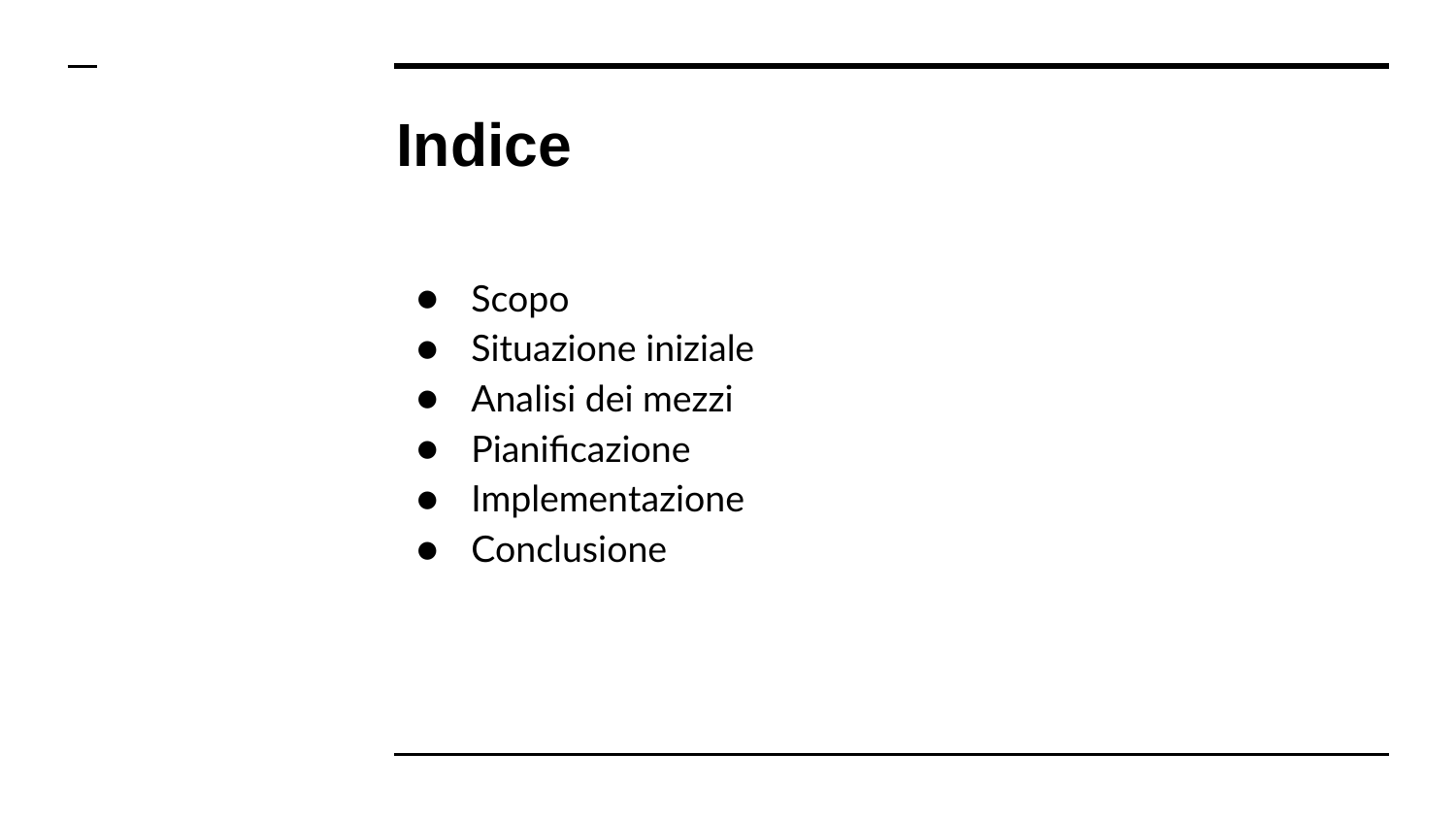

# Indice
Scopo
Situazione iniziale
Analisi dei mezzi
Pianificazione
Implementazione
Conclusione